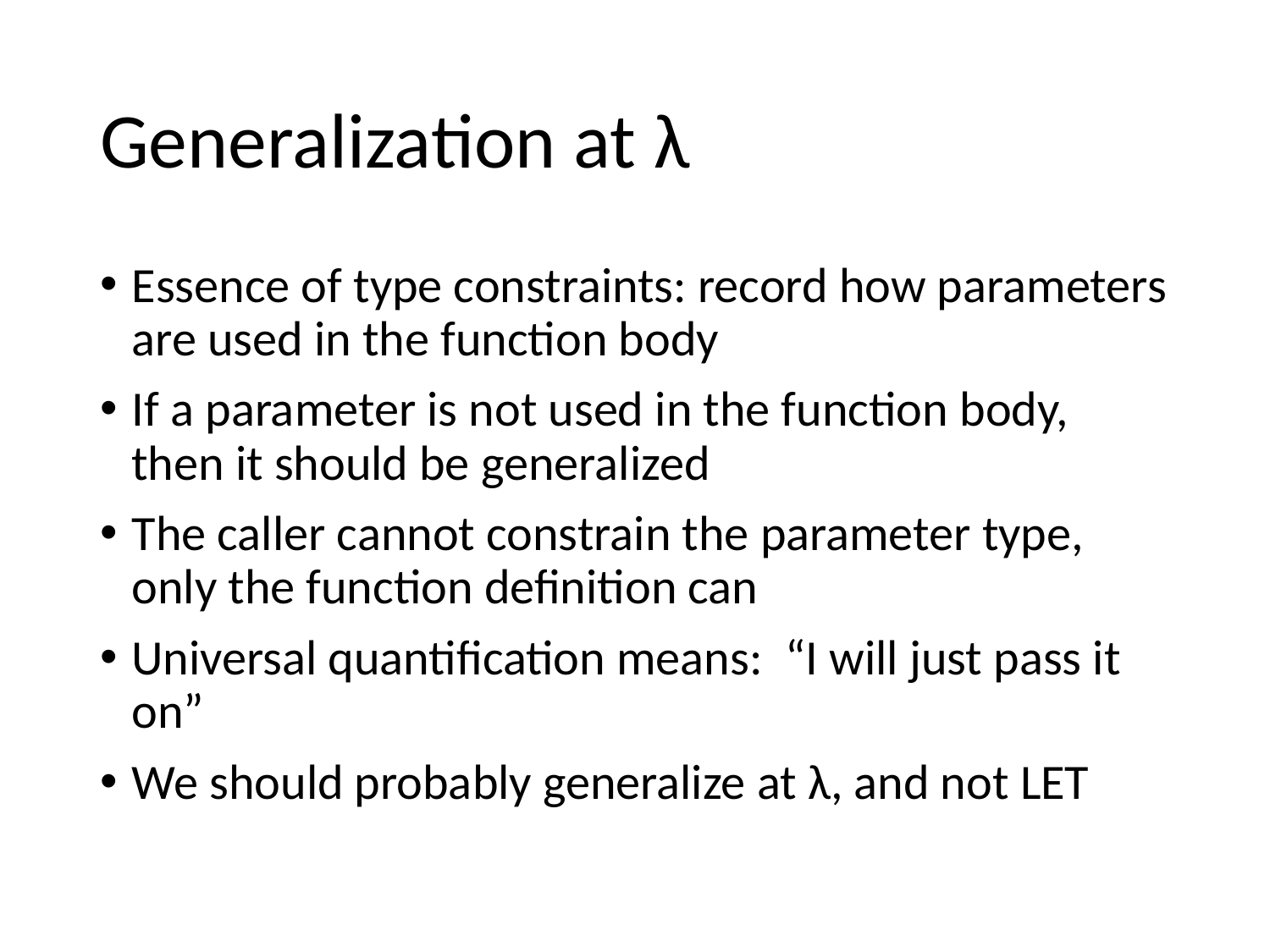

# Generalization at λ
Essence of type constraints: record how parameters are used in the function body
If a parameter is not used in the function body, then it should be generalized
The caller cannot constrain the parameter type, only the function deﬁnition can
Universal quantification means:  “I will just pass it on”
We should probably generalize at λ, and not LET